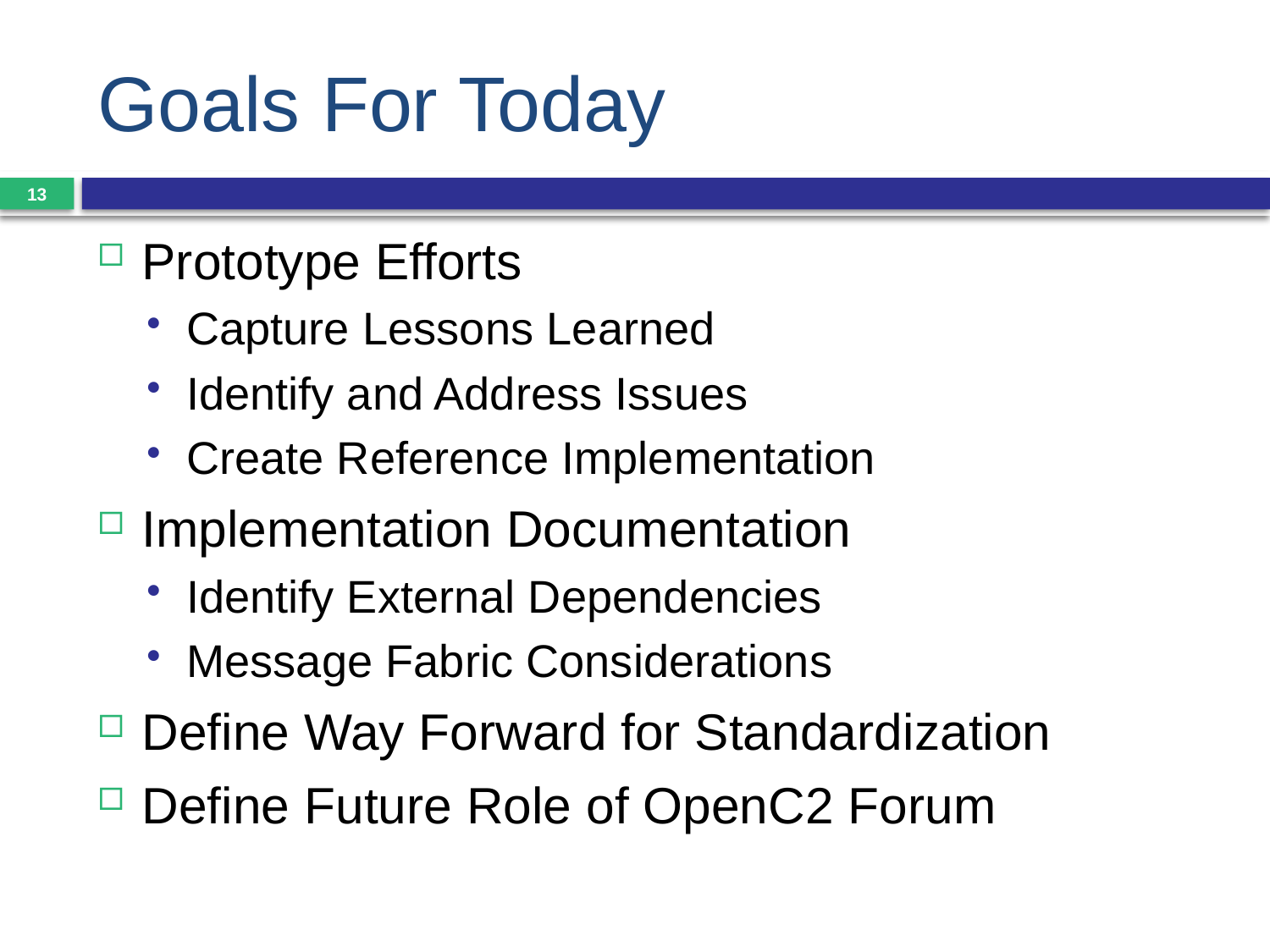

# Goals For Today
13
Prototype Efforts
Capture Lessons Learned
Identify and Address Issues
Create Reference Implementation
Implementation Documentation
Identify External Dependencies
Message Fabric Considerations
Define Way Forward for Standardization
Define Future Role of OpenC2 Forum